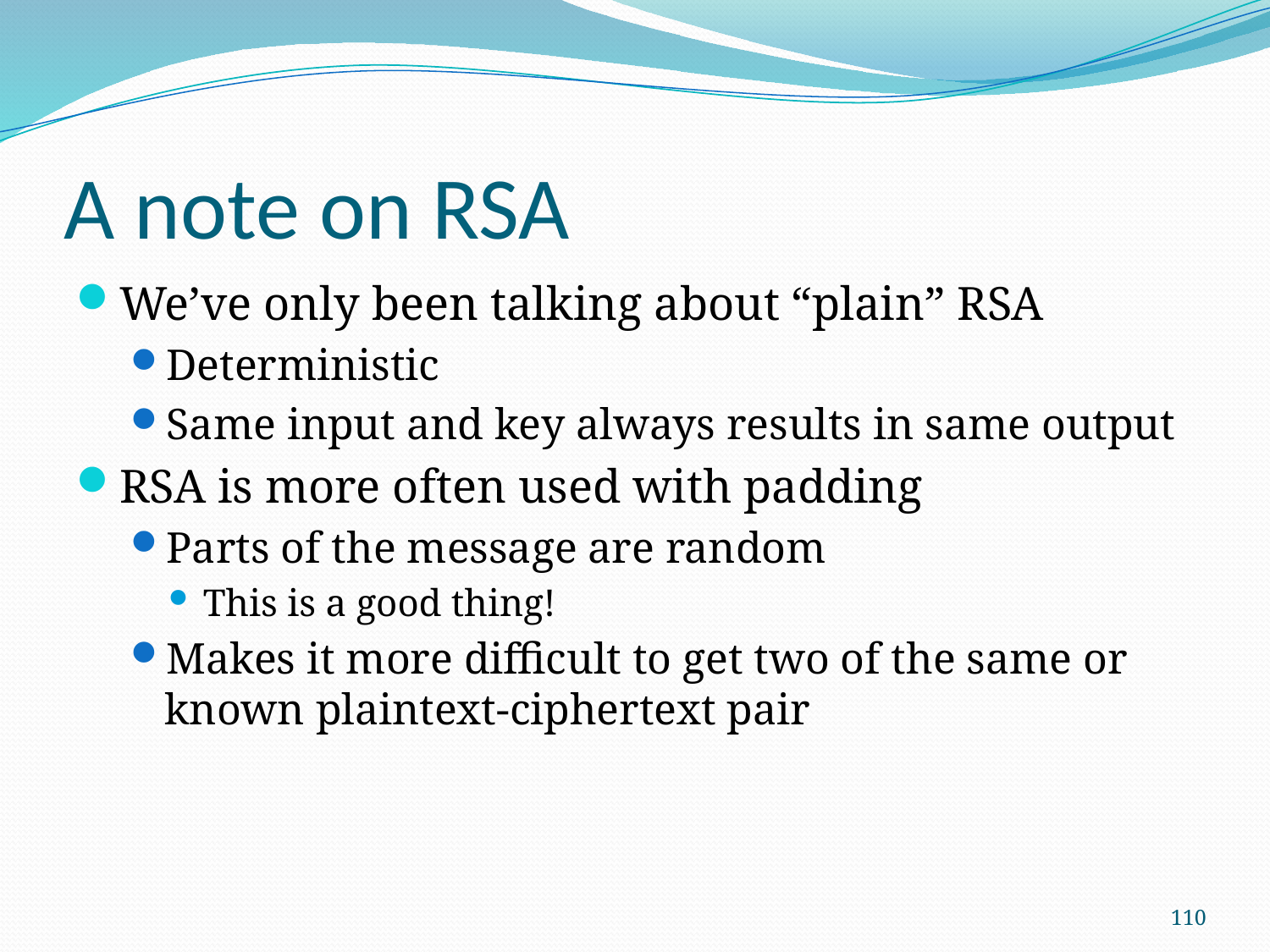

# A note on RSA
We’ve only been talking about “plain” RSA
Deterministic
Same input and key always results in same output
RSA is more often used with padding
Parts of the message are random
This is a good thing!
Makes it more difficult to get two of the same or known plaintext-ciphertext pair

110